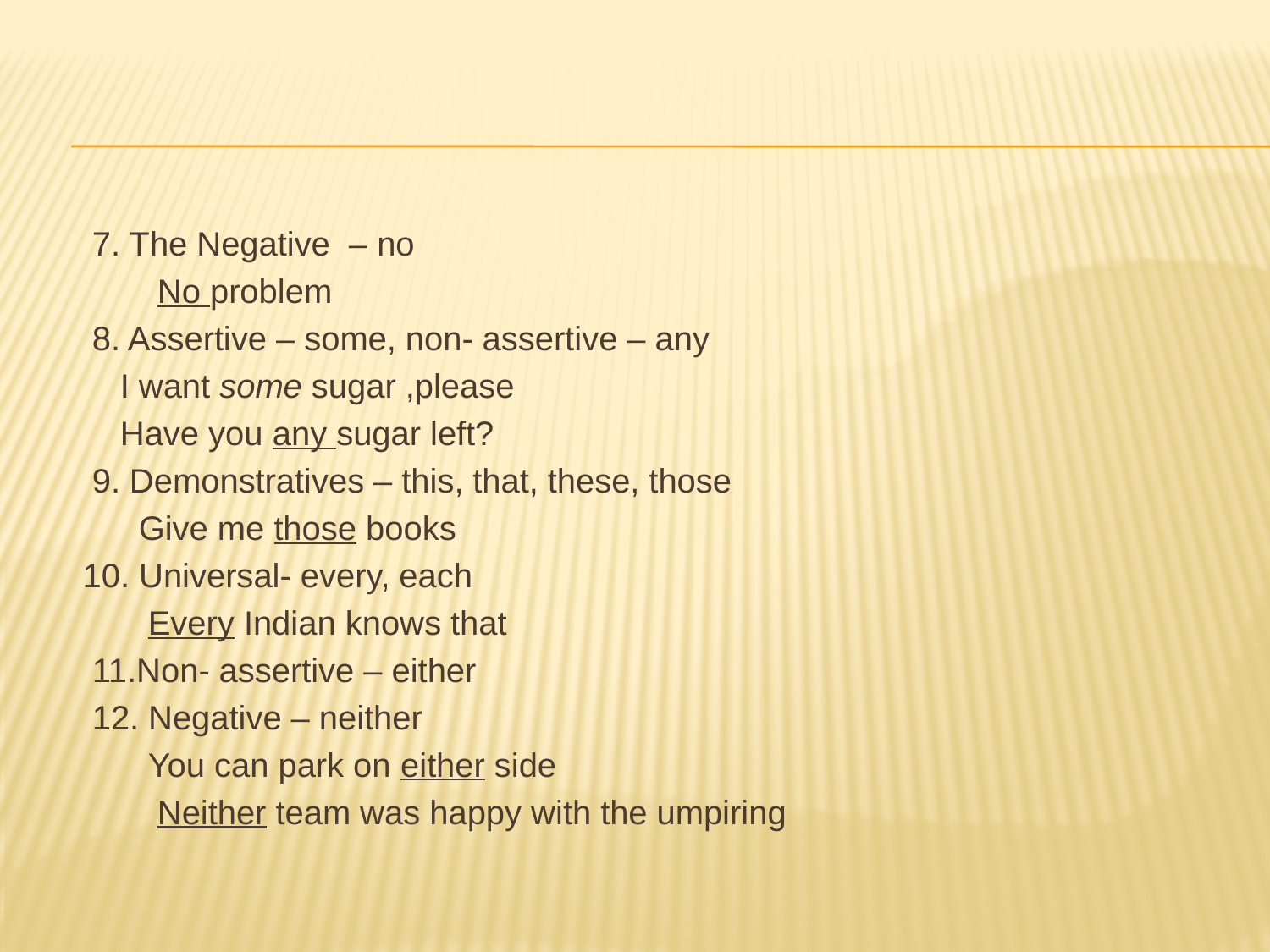

#
    7. The Negative  – no
           No problem
    8. Assertive – some, non- assertive – any
       I want some sugar ,please
       Have you any sugar left?
    9. Demonstratives – this, that, these, those
         Give me those books
   10. Universal- every, each
          Every Indian knows that
    11.Non- assertive – either
    12. Negative – neither
          You can park on either side
           Neither team was happy with the umpiring